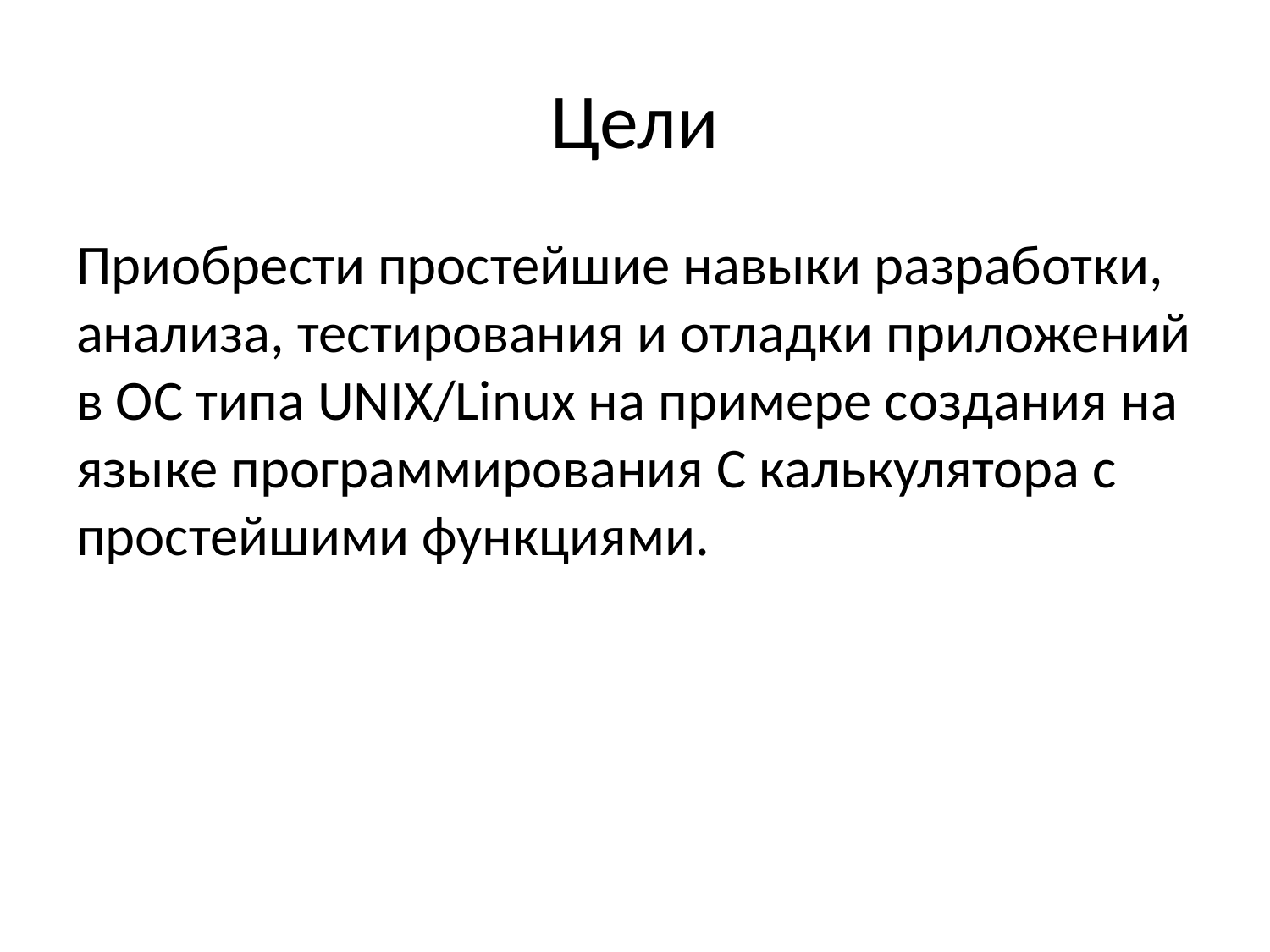

# Цели
Приобрести простейшие навыки разработки, анализа, тестирования и отладки приложений в ОС типа UNIX/Linux на примере создания на языке программирования С калькулятора с простейшими функциями.